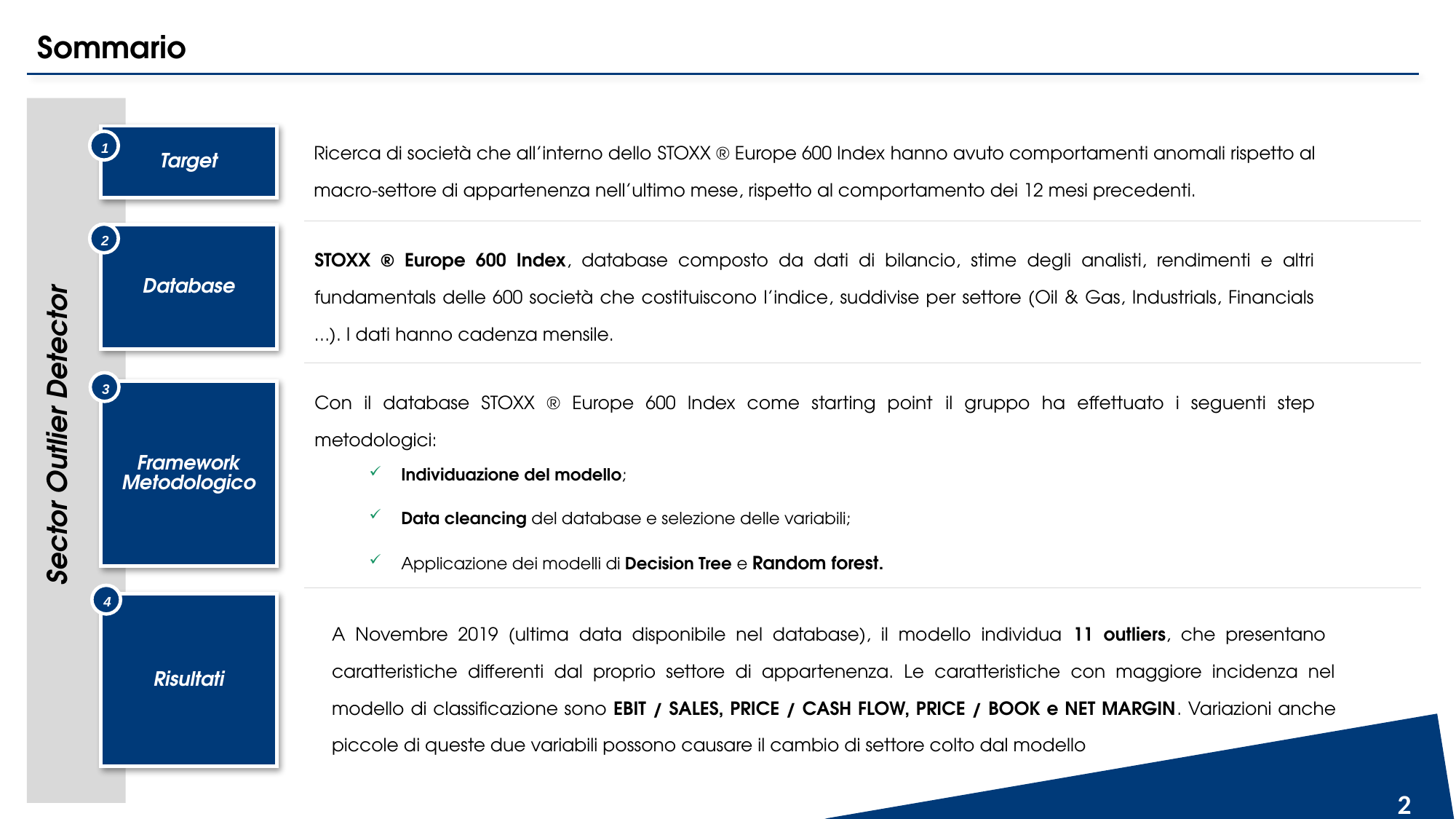

# Sommario

Ricerca di società che all’interno dello STOXX ® Europe 600 Index hanno avuto comportamenti anomali rispetto al macro-settore di appartenenza nell’ultimo mese, rispetto al comportamento dei 12 mesi precedenti.
Target
1
2
Database
STOXX ® Europe 600 Index, database composto da dati di bilancio, stime degli analisti, rendimenti e altri fundamentals delle 600 società che costituiscono l’indice, suddivise per settore (Oil & Gas, Industrials, Financials …). I dati hanno cadenza mensile.
Con il database STOXX ® Europe 600 Index come starting point il gruppo ha effettuato i seguenti step metodologici:
Individuazione del modello;
Data cleancing del database e selezione delle variabili;
Applicazione dei modelli di Decision Tree e Random forest.
3
Framework Metodologico
Sector Outlier Detector
4
Risultati
A Novembre 2019 (ultima data disponibile nel database), il modello individua 11 outliers, che presentano  caratteristiche differenti dal proprio settore di appartenenza. Le caratteristiche con maggiore incidenza nel modello di classificazione sono EBIT / SALES, PRICE / CASH FLOW, PRICE / BOOK e NET MARGIN. Variazioni anche piccole di queste due variabili possono causare il cambio di settore colto dal modello
2